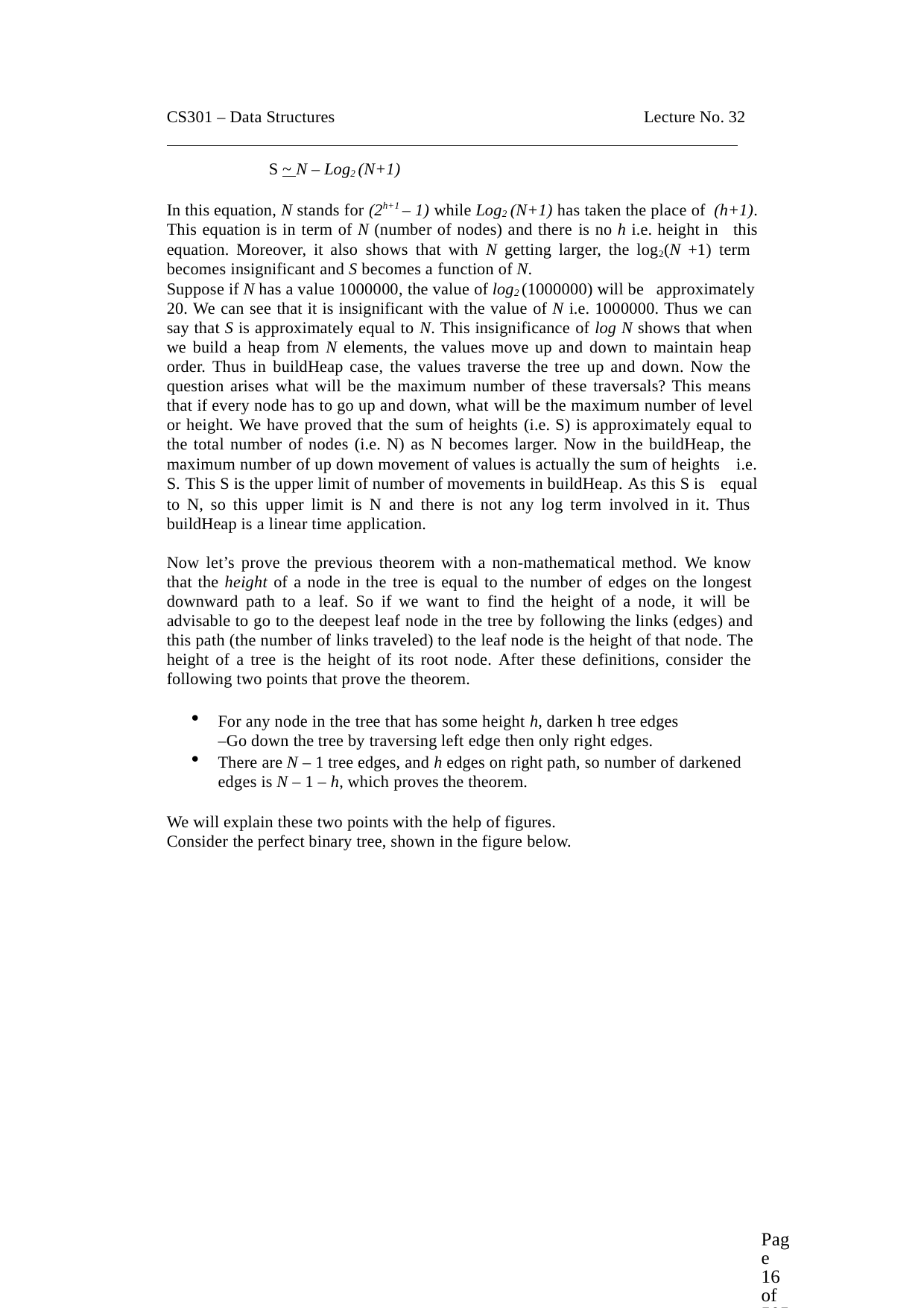

CS301 – Data Structures	Lecture No. 32

S ~ N – Log2 (N+1)

In this equation, N stands for (2h+1 – 1) while Log2 (N+1) has taken the place of  (h+1). This equation is in term of N (number of nodes) and there is no h i.e. height in  this equation. Moreover, it also shows that with N getting larger, the log2(N +1) term  becomes insignificant and S becomes a function of N.
Suppose if N has a value 1000000, the value of log2 (1000000) will be  approximately
20. We can see that it is insignificant with the value of N i.e. 1000000. Thus we can  say that S is approximately equal to N. This insignificance of log N shows that when  we build a heap from N elements, the values move up and down to maintain heap  order. Thus in buildHeap case, the values traverse the tree up and down. Now the  question arises what will be the maximum number of these traversals? This means  that if every node has to go up and down, what will be the maximum number of level  or height. We have proved that the sum of heights (i.e. S) is approximately equal to  the total number of nodes (i.e. N) as N becomes larger. Now in the buildHeap, the  maximum number of up down movement of values is actually the sum of heights   i.e.
This S is the upper limit of number of movements in buildHeap. As this S is   equal
to N, so this upper limit is N and there is not any log term involved in it. Thus  buildHeap is a linear time application.

Now let’s prove the previous theorem with a non-mathematical method. We know  that the height of a node in the tree is equal to the number of edges on the longest  downward path to a leaf. So if we want to find the height of a node, it will be  advisable to go to the deepest leaf node in the tree by following the links (edges) and  this path (the number of links traveled) to the leaf node is the height of that node. The  height of a tree is the height of its root node. After these definitions, consider the  following two points that prove the theorem.

For any node in the tree that has some height h, darken h tree edges
–Go down the tree by traversing left edge then only right edges.
There are N – 1 tree edges, and h edges on right path, so number of darkened  edges is N – 1 – h, which proves the theorem.

We will explain these two points with the help of figures.  Consider the perfect binary tree, shown in the figure below.

Page 16 of 505